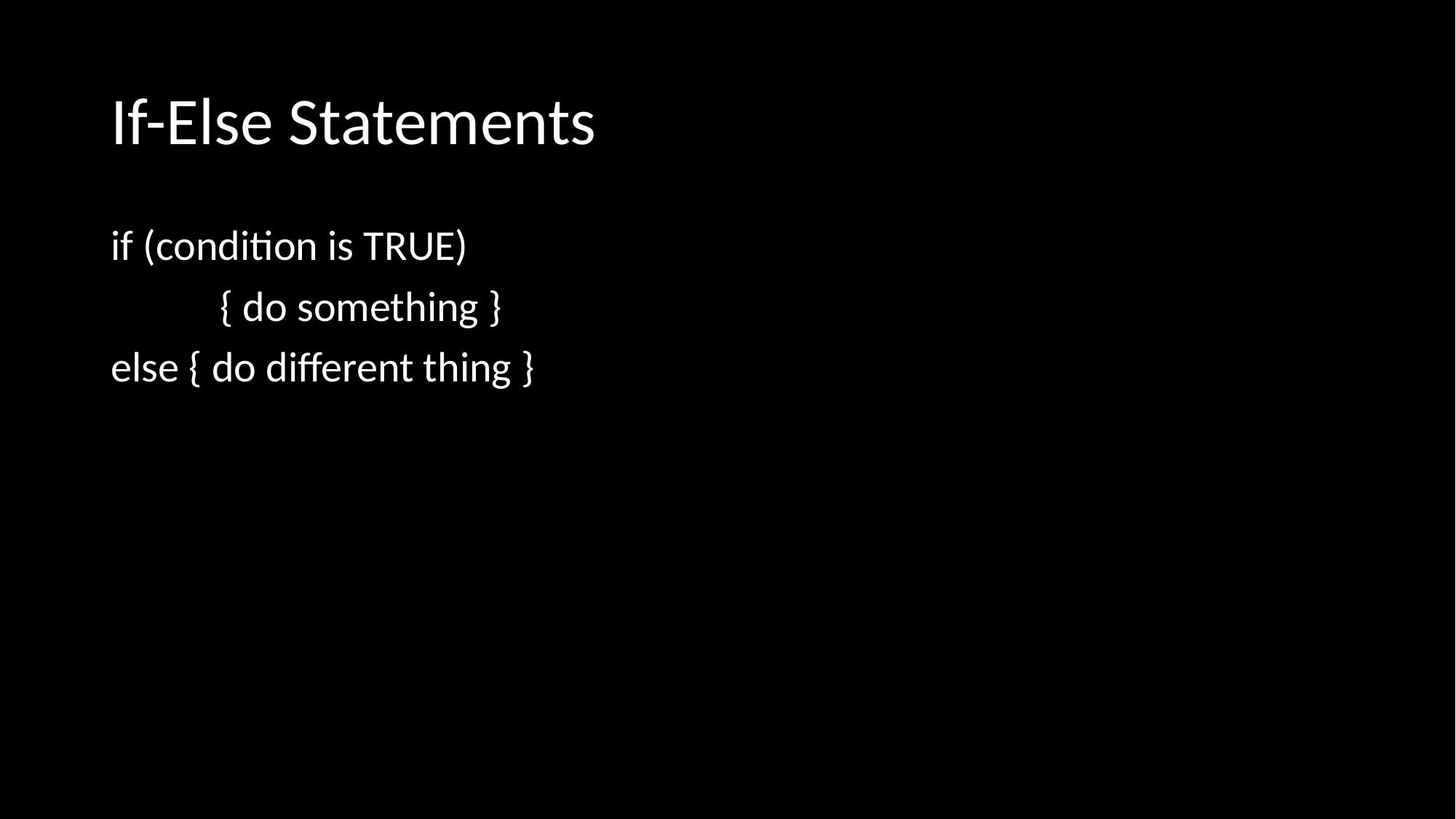

# If-Else Statements
if (condition is TRUE)
	{ do something }
else { do different thing }